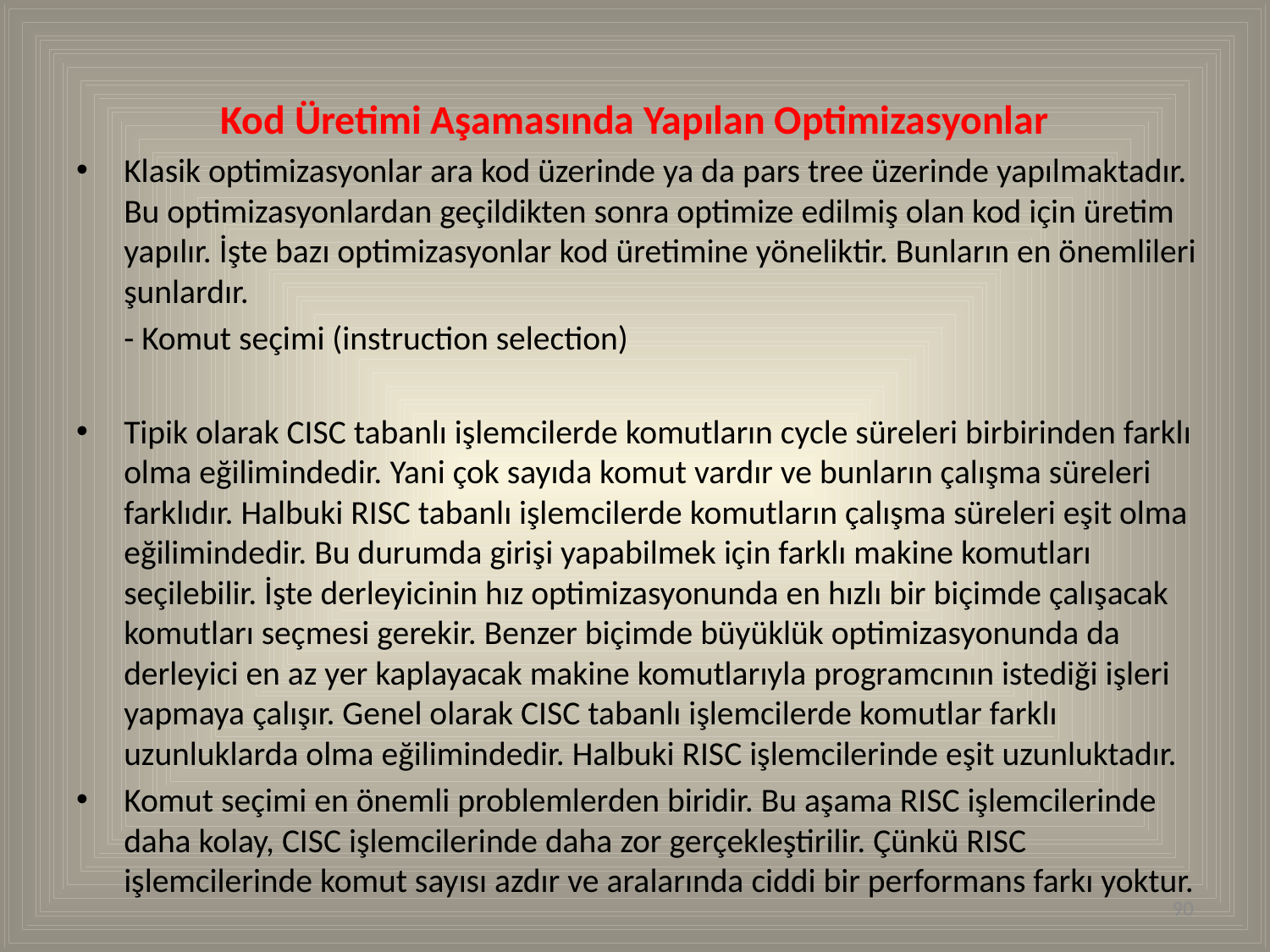

# Kod Üretimi Aşamasında Yapılan Optimizasyonlar
Klasik optimizasyonlar ara kod üzerinde ya da pars tree üzerinde yapılmaktadır. Bu optimizasyonlardan geçildikten sonra optimize edilmiş olan kod için üretim yapılır. İşte bazı optimizasyonlar kod üretimine yöneliktir. Bunların en önemlileri şunlardır.
	- Komut seçimi (instruction selection)

Tipik olarak CISC tabanlı işlemcilerde komutların cycle süreleri birbirinden farklı olma eğilimindedir. Yani çok sayıda komut vardır ve bunların çalışma süreleri farklıdır. Halbuki RISC tabanlı işlemcilerde komutların çalışma süreleri eşit olma eğilimindedir. Bu durumda girişi yapabilmek için farklı makine komutları seçilebilir. İşte derleyicinin hız optimizasyonunda en hızlı bir biçimde çalışacak komutları seçmesi gerekir. Benzer biçimde büyüklük optimizasyonunda da derleyici en az yer kaplayacak makine komutlarıyla programcının istediği işleri yapmaya çalışır. Genel olarak CISC tabanlı işlemcilerde komutlar farklı uzunluklarda olma eğilimindedir. Halbuki RISC işlemcilerinde eşit uzunluktadır.
Komut seçimi en önemli problemlerden biridir. Bu aşama RISC işlemcilerinde daha kolay, CISC işlemcilerinde daha zor gerçekleştirilir. Çünkü RISC işlemcilerinde komut sayısı azdır ve aralarında ciddi bir performans farkı yoktur.
90